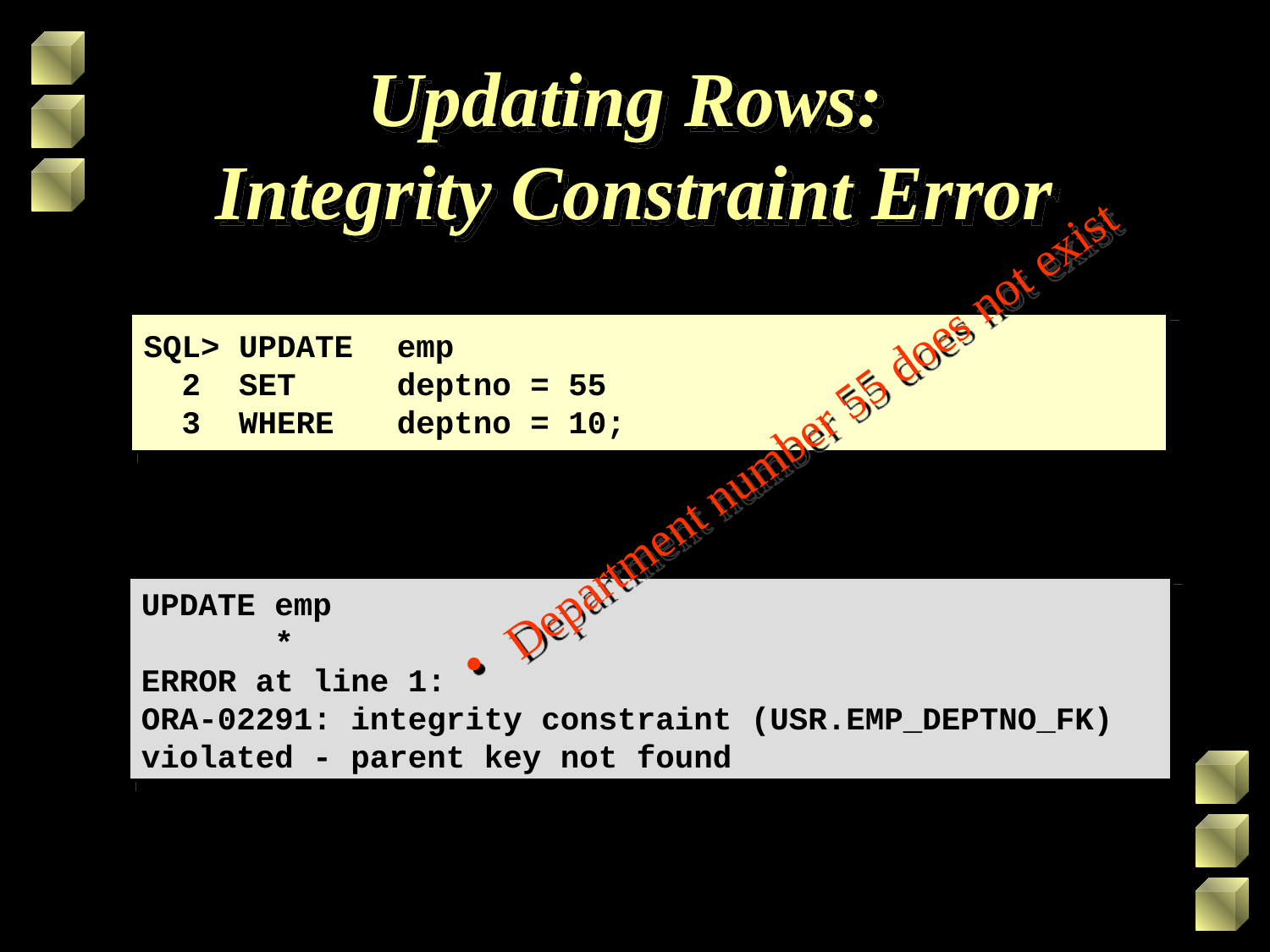

# Updating Rows: Integrity Constraint Error
SQL> UPDATE	emp
  2  SET	deptno = 55
  3  WHERE	deptno = 10;
Department number 55 does not exist
UPDATE emp
       *
ERROR at line 1:
ORA-02291: integrity constraint (USR.EMP_DEPTNO_FK) violated - parent key not found